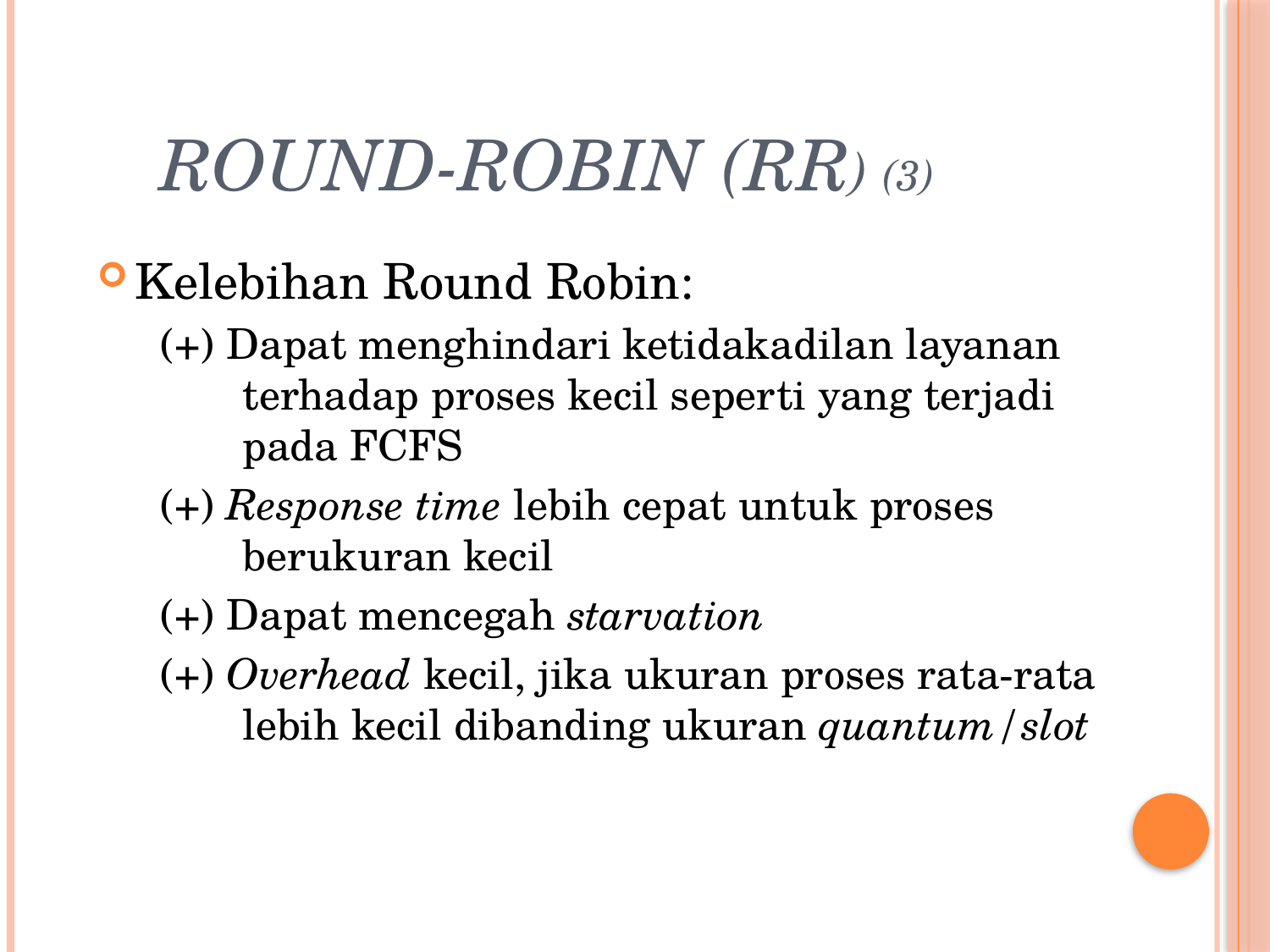

# Round-Robin (RR) (3)
Kelebihan Round Robin:
(+) Dapat menghindari ketidakadilan layanan terhadap proses kecil seperti yang terjadi pada FCFS
(+) Response time lebih cepat untuk proses berukuran kecil
(+) Dapat mencegah starvation
(+) Overhead kecil, jika ukuran proses rata-rata lebih kecil dibanding ukuran quantum/slot